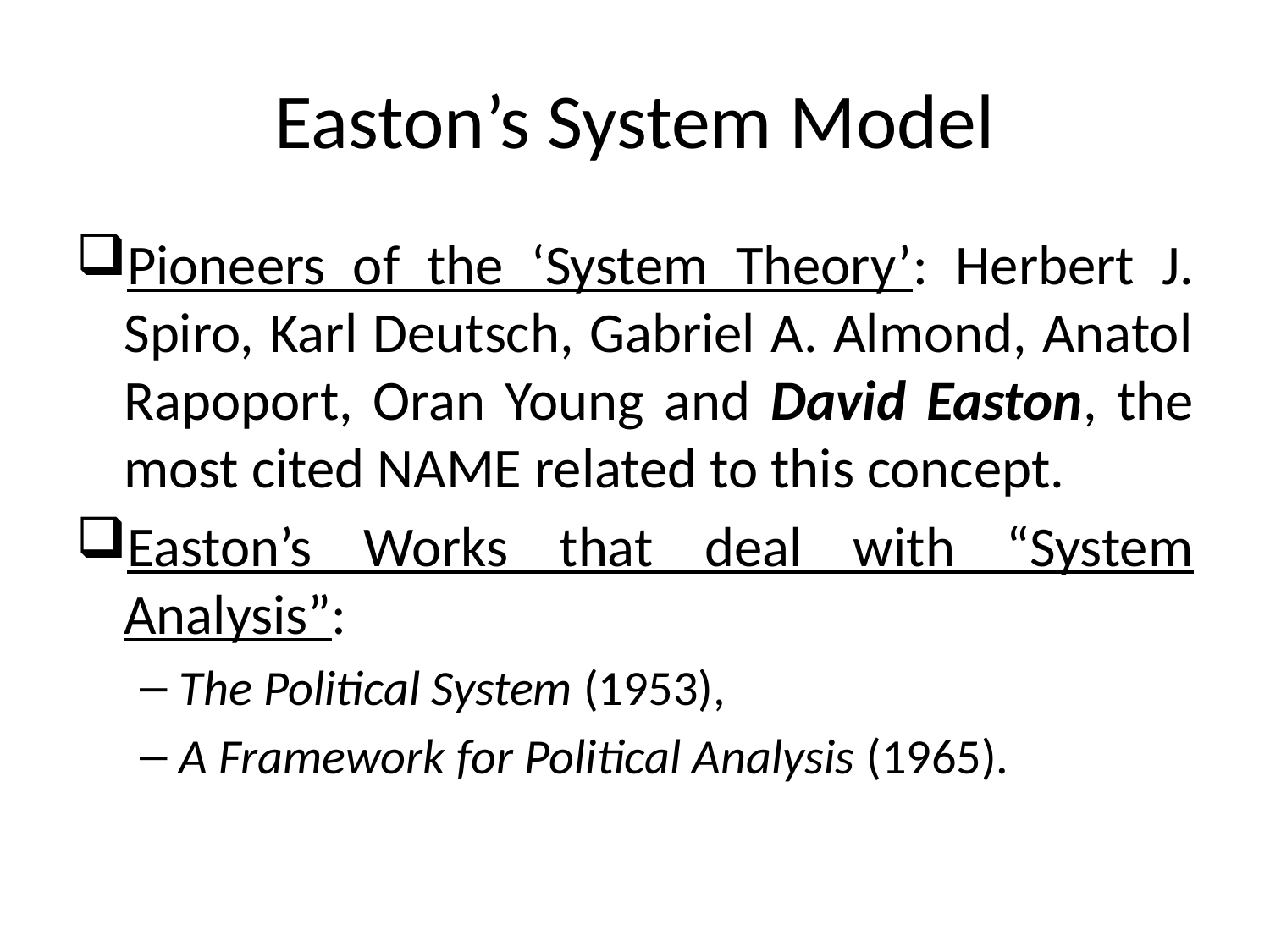

# Easton’s System Model
Pioneers of the ‘System Theory’: Herbert J. Spiro, Karl Deutsch, Gabriel A. Almond, Anatol Rapoport, Oran Young and David Easton, the most cited NAME related to this concept.
Easton’s Works that deal with “System Analysis”:
The Political System (1953),
A Framework for Political Analysis (1965).